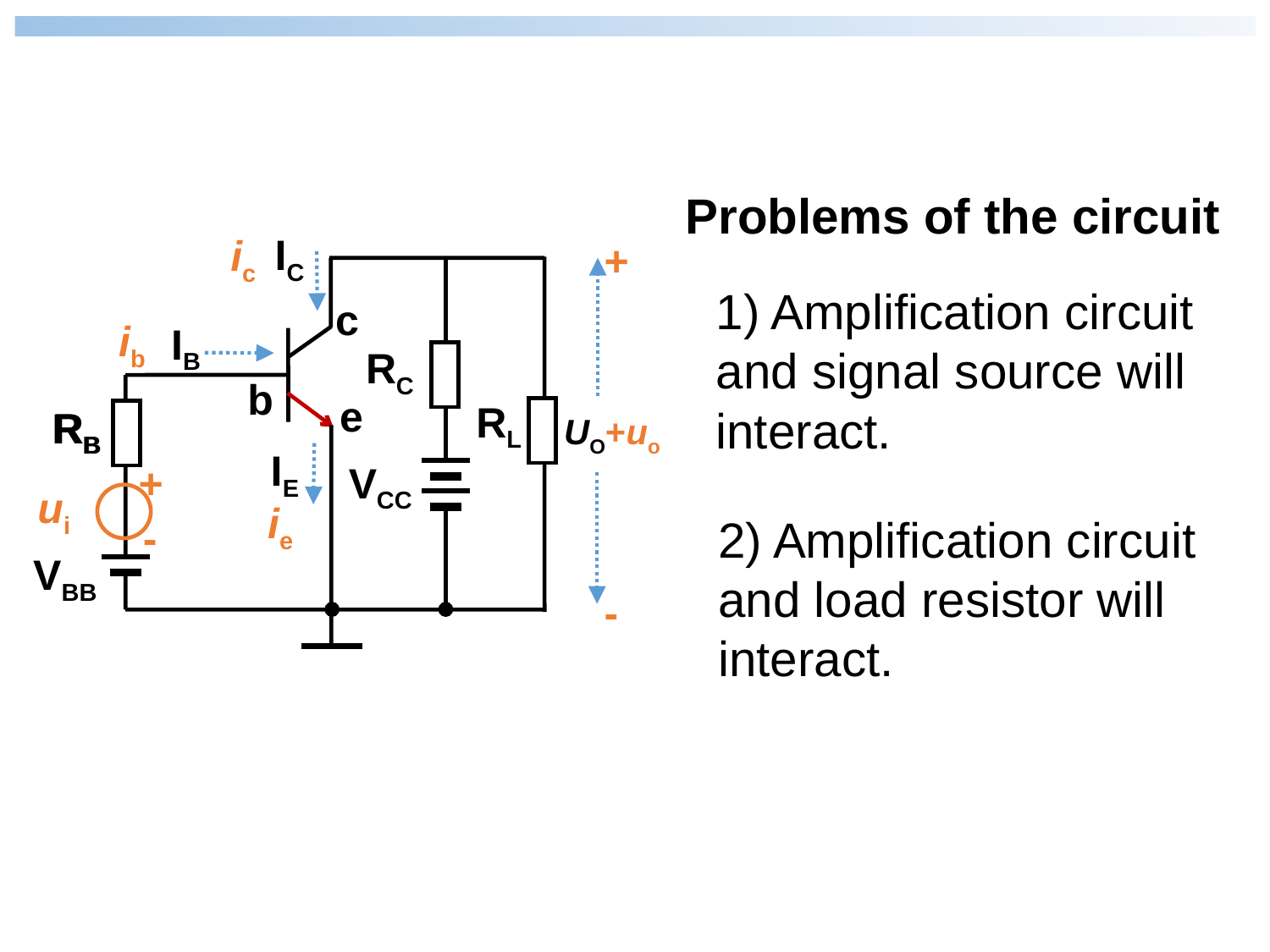

Problems of the circuit
IC

c
RC

b

e
RB
RB

IE
VCC

VBB

ic
ib
IB
+
ui

ie
-
+
-

RL

1) Amplification circuit and signal source will interact.
UO+uo
2) Amplification circuit and load resistor will interact.